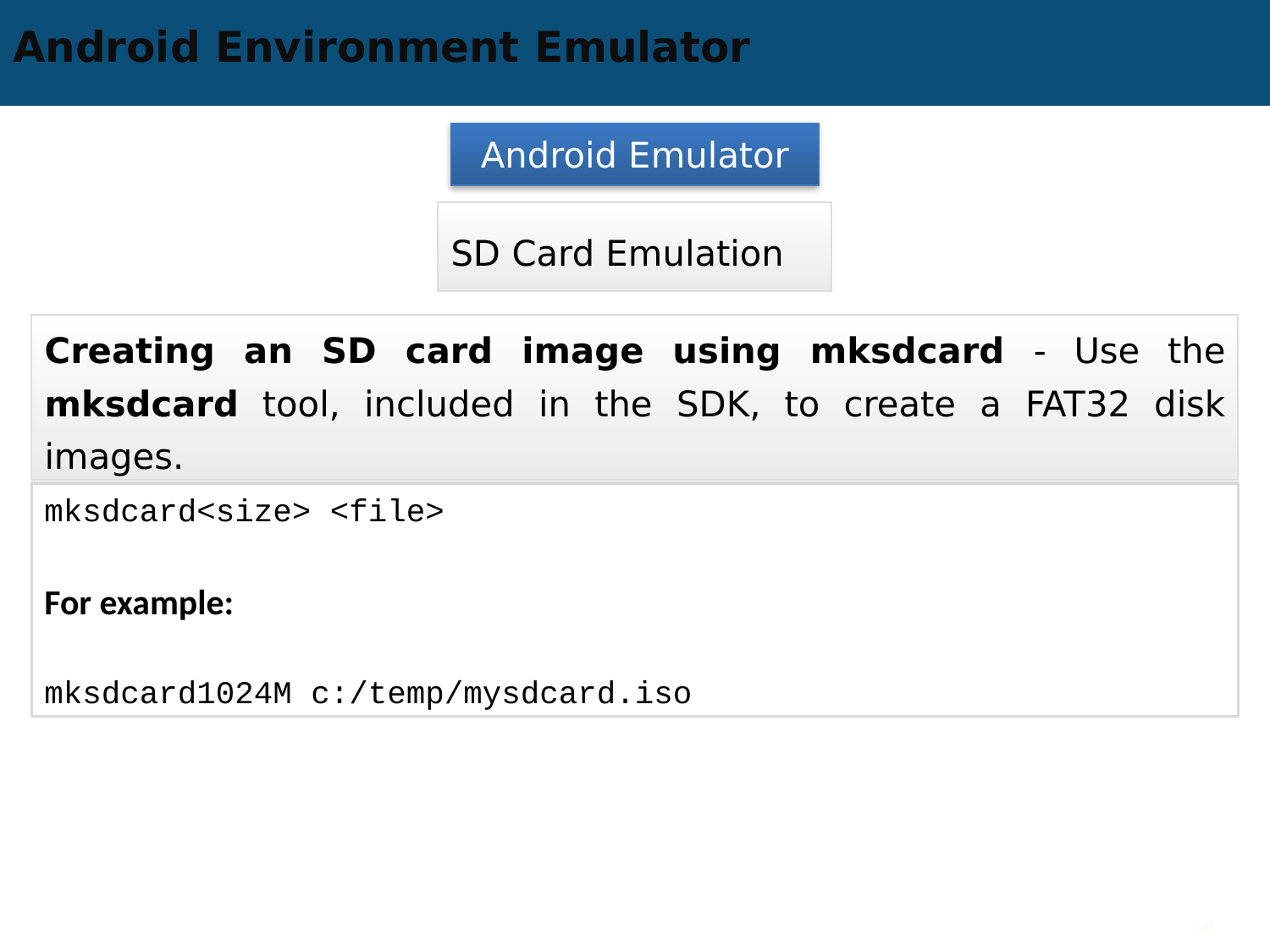

# Android Environment Emulator
Android Emulator
SD Card Emulation
Creating an SD card image using mksdcard - Use the mksdcard tool, included in the SDK, to create a FAT32 disk images.
mksdcard<size> <file>

For example:

mksdcard1024M c:/temp/mysdcard.iso